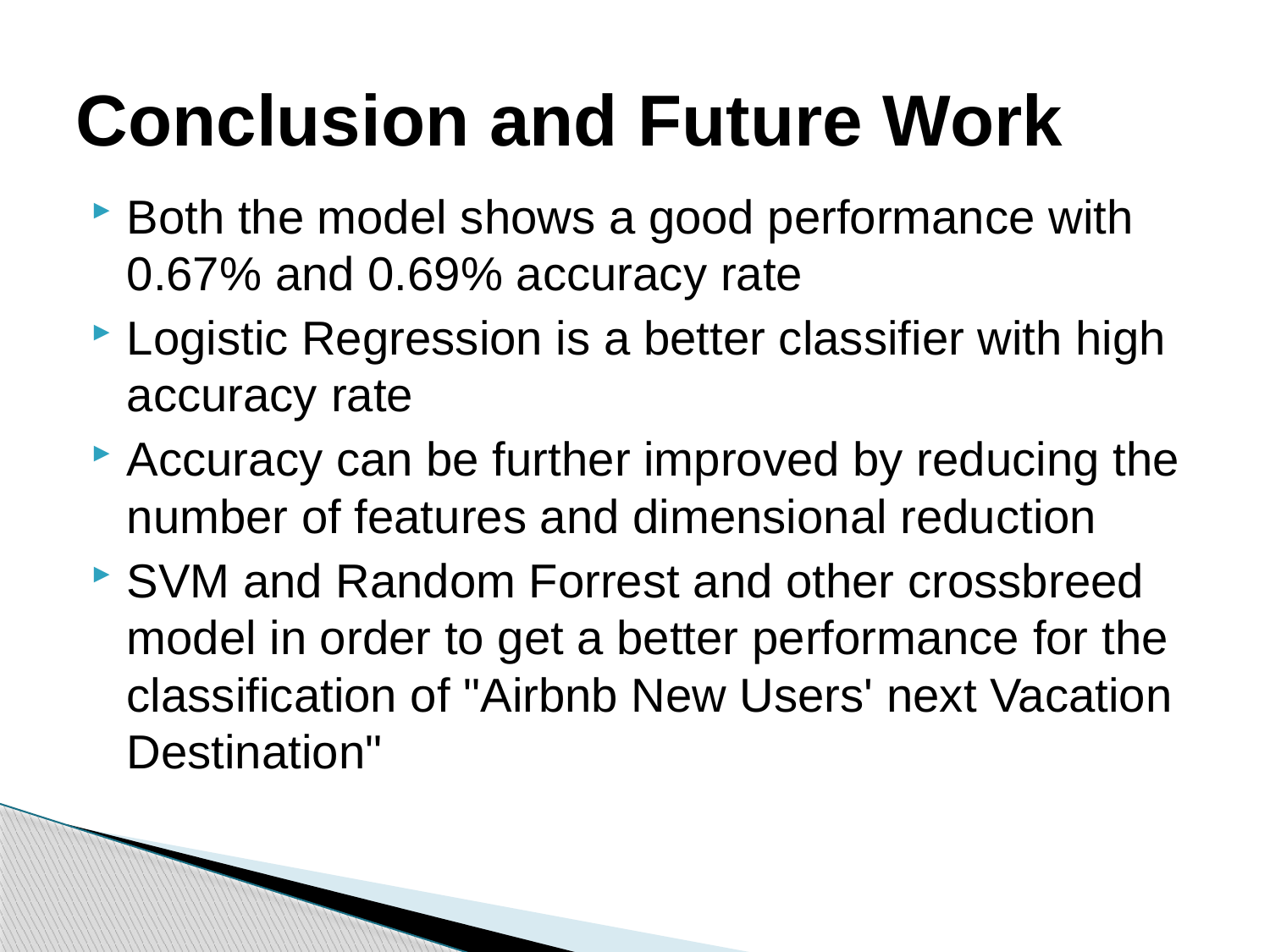

# Conclusion and Future Work
Both the model shows a good performance with 0.67% and 0.69% accuracy rate
Logistic Regression is a better classifier with high accuracy rate
Accuracy can be further improved by reducing the number of features and dimensional reduction
SVM and Random Forrest and other crossbreed model in order to get a better performance for the classification of "Airbnb New Users' next Vacation Destination"